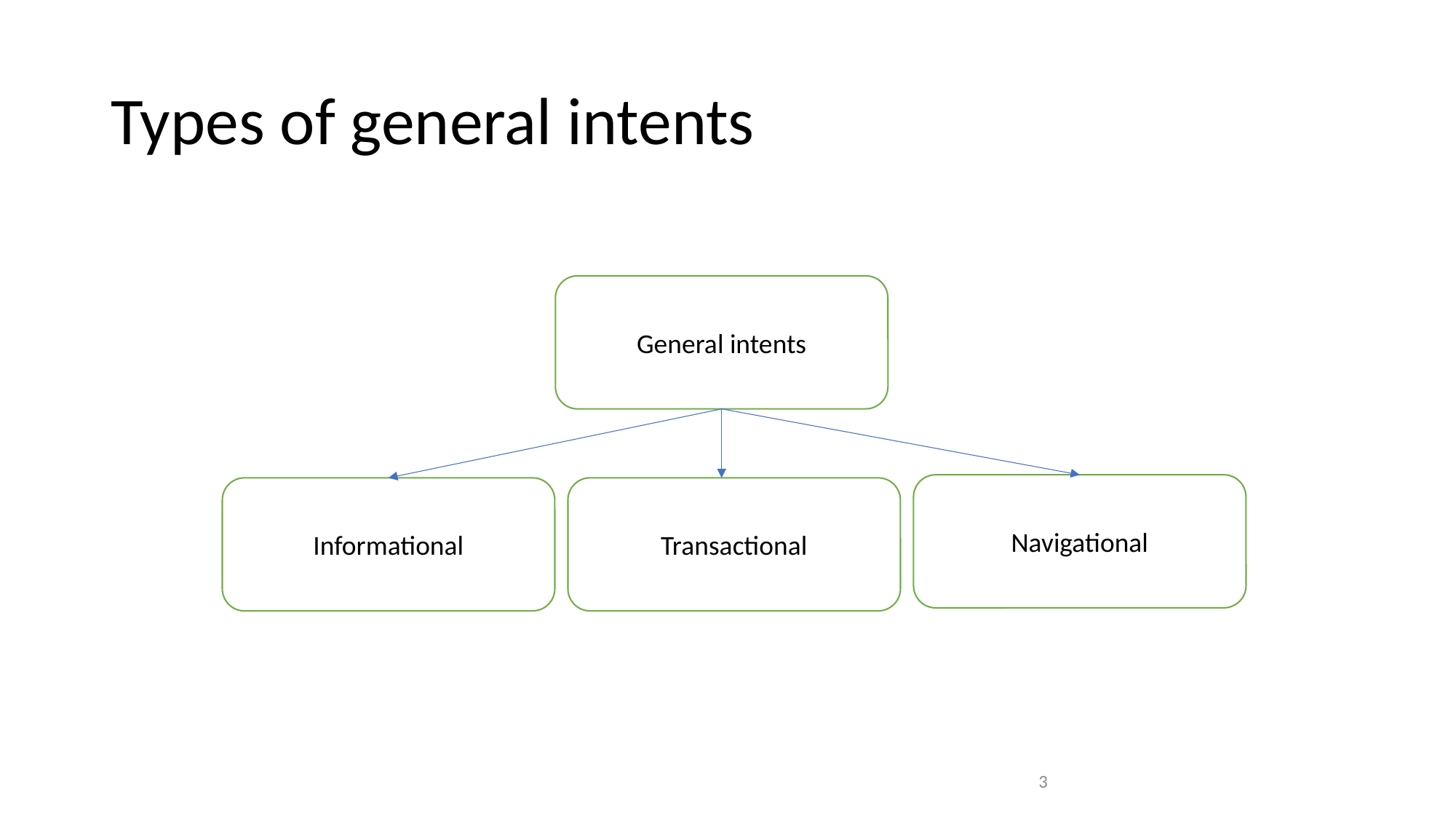

# Types of general intents

General intents
Navigational
Transactional
Informational
3